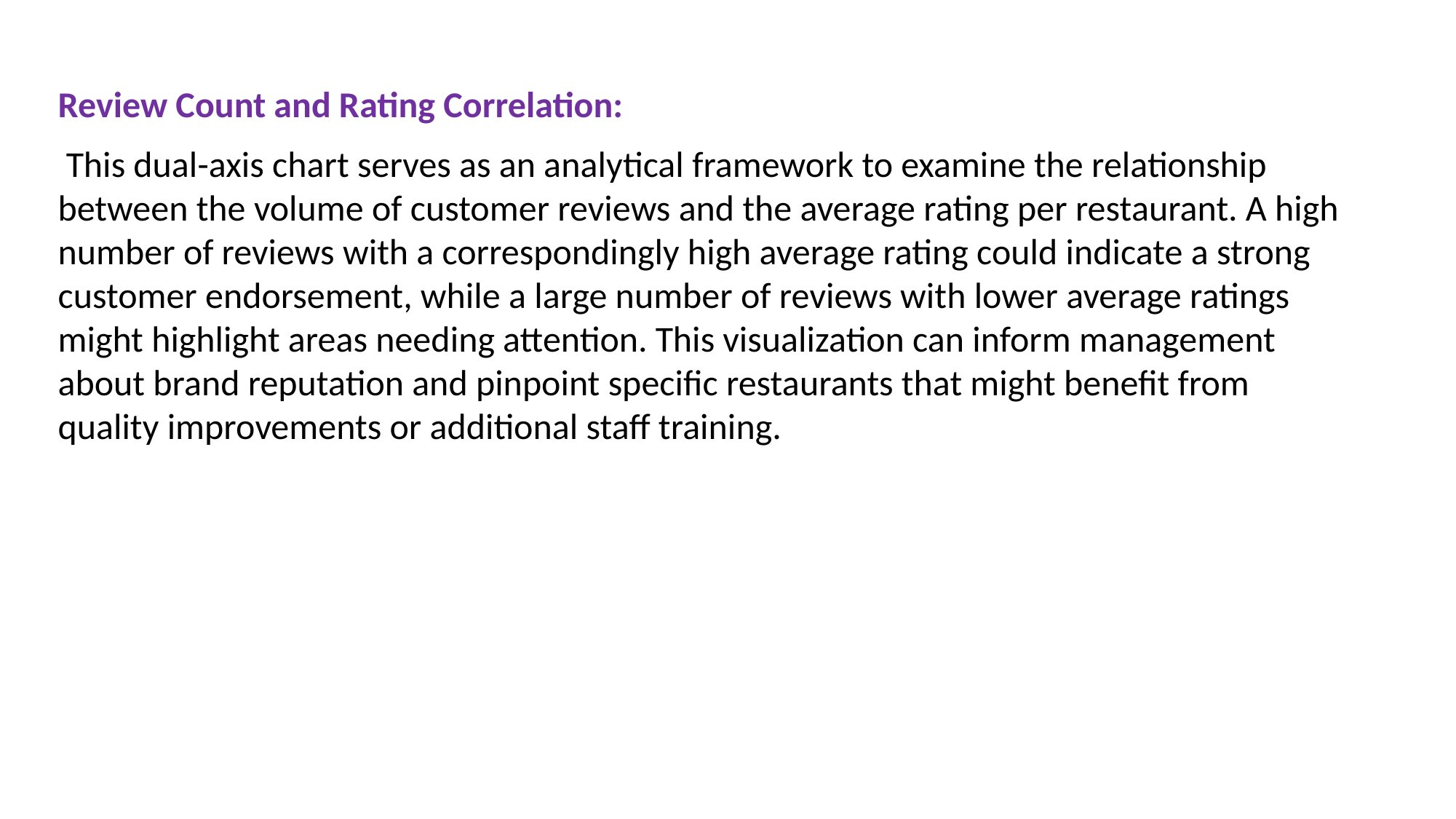

Review Count and Rating Correlation:
 This dual-axis chart serves as an analytical framework to examine the relationship between the volume of customer reviews and the average rating per restaurant. A high number of reviews with a correspondingly high average rating could indicate a strong customer endorsement, while a large number of reviews with lower average ratings might highlight areas needing attention. This visualization can inform management about brand reputation and pinpoint specific restaurants that might benefit from quality improvements or additional staff training.